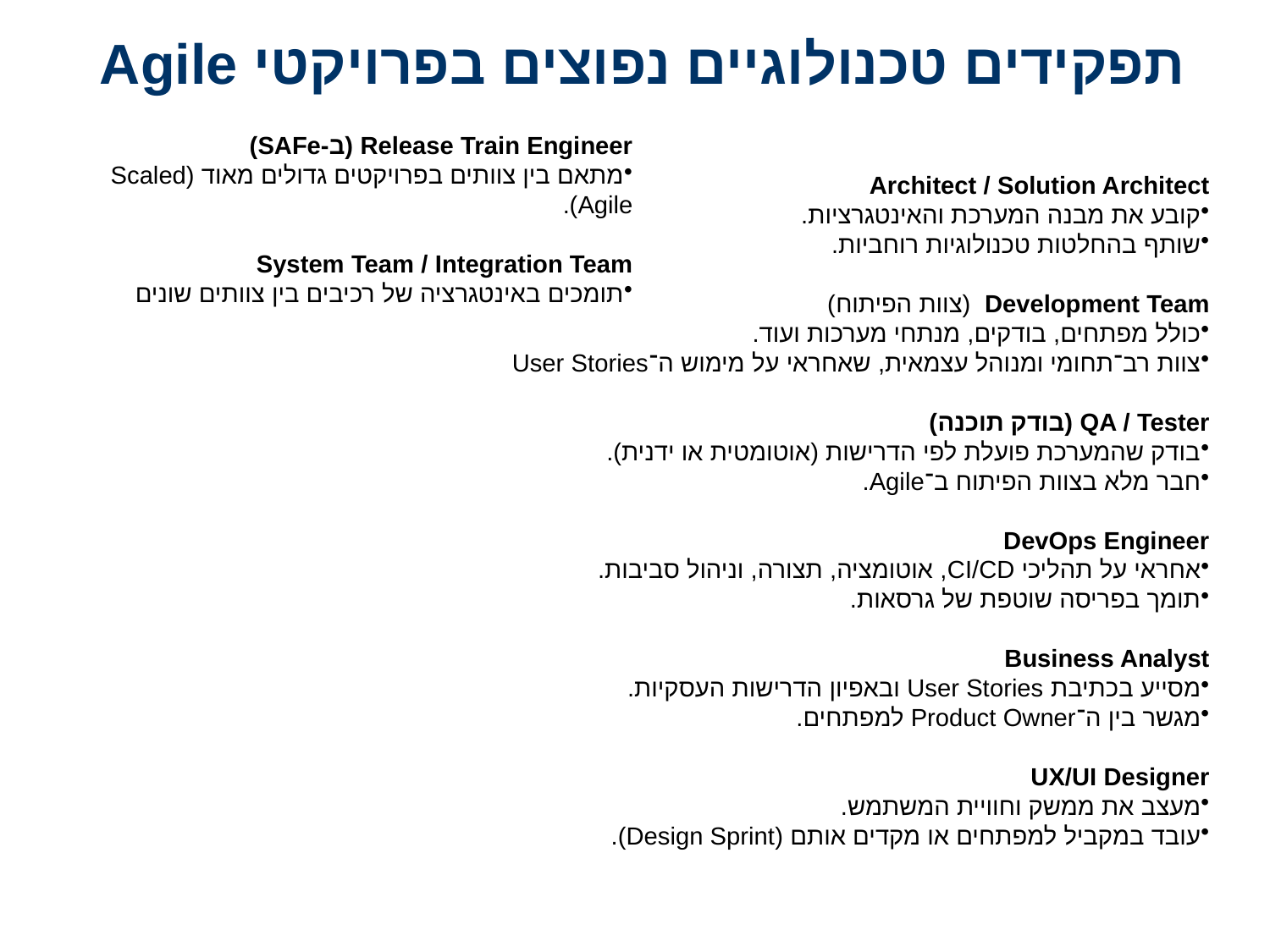

# תפקידים טכנולוגיים נפוצים בפרויקטי Agile

Architect / Solution Architect
קובע את מבנה המערכת והאינטגרציות.
שותף בהחלטות טכנולוגיות רוחביות.

Development Team  (צוות הפיתוח)
כולל מפתחים, בודקים, מנתחי מערכות ועוד.
צוות רב־תחומי ומנוהל עצמאית, שאחראי על מימוש ה־User Stories

QA / Tester (בודק תוכנה)
בודק שהמערכת פועלת לפי הדרישות (אוטומטית או ידנית).
חבר מלא בצוות הפיתוח ב־Agile.

DevOps Engineer
אחראי על תהליכי CI/CD, אוטומציה, תצורה, וניהול סביבות.
תומך בפריסה שוטפת של גרסאות.

Business Analyst
מסייע בכתיבת User Stories ובאפיון הדרישות העסקיות.
מגשר בין ה־Product Owner למפתחים.

UX/UI Designer
מעצב את ממשק וחוויית המשתמש.
עובד במקביל למפתחים או מקדים אותם (Design Sprint).

Release Train Engineer (ב-SAFe)
מתאם בין צוותים בפרויקטים גדולים מאוד (Scaled Agile).

System Team / Integration Team
תומכים באינטגרציה של רכיבים בין צוותים שונים